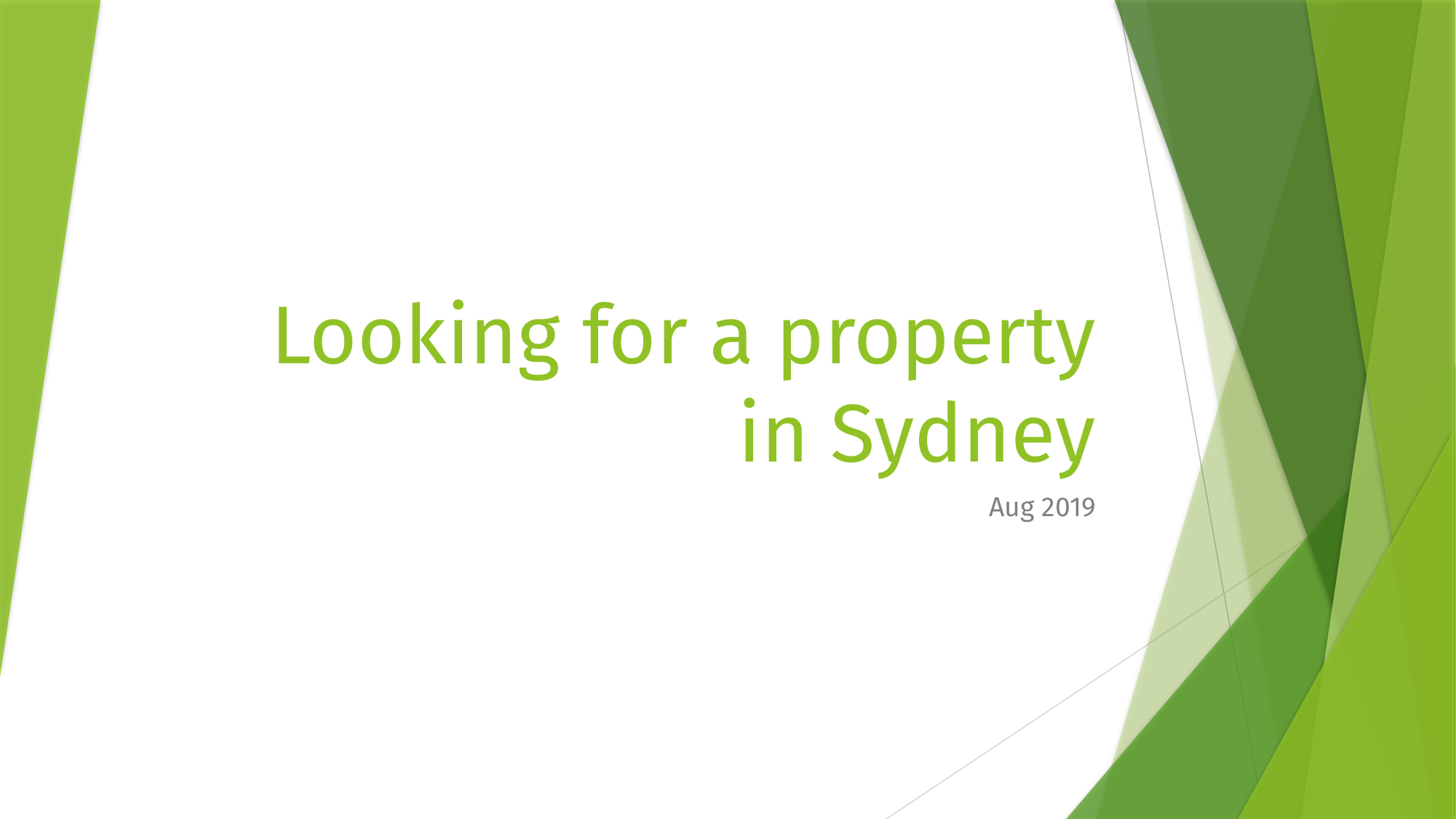

# Looking for a property in Sydney
Aug 2019